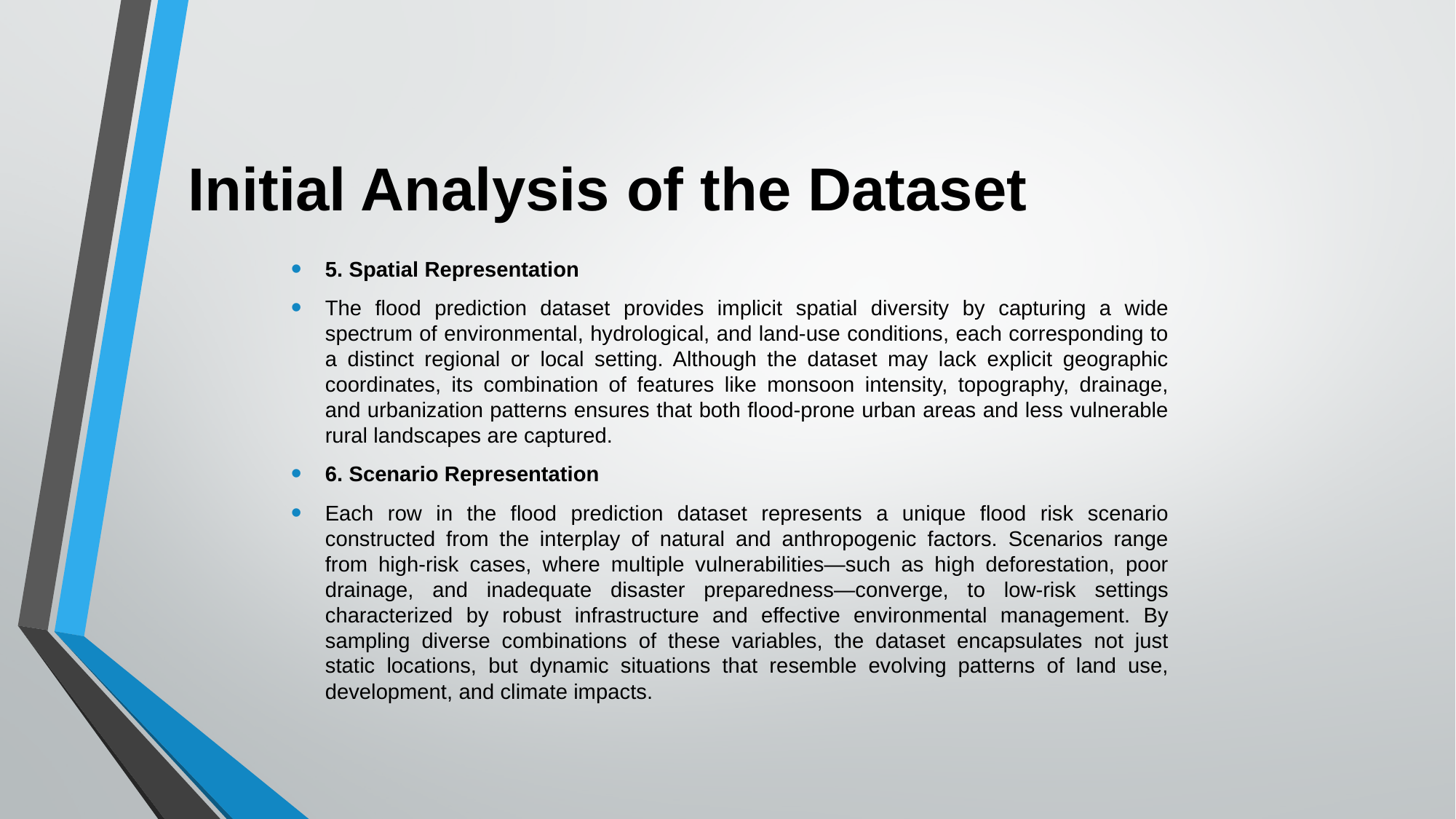

# Initial Analysis of the Dataset
5. Spatial Representation
The flood prediction dataset provides implicit spatial diversity by capturing a wide spectrum of environmental, hydrological, and land-use conditions, each corresponding to a distinct regional or local setting. Although the dataset may lack explicit geographic coordinates, its combination of features like monsoon intensity, topography, drainage, and urbanization patterns ensures that both flood-prone urban areas and less vulnerable rural landscapes are captured.
6. Scenario Representation
Each row in the flood prediction dataset represents a unique flood risk scenario constructed from the interplay of natural and anthropogenic factors. Scenarios range from high-risk cases, where multiple vulnerabilities—such as high deforestation, poor drainage, and inadequate disaster preparedness—converge, to low-risk settings characterized by robust infrastructure and effective environmental management. By sampling diverse combinations of these variables, the dataset encapsulates not just static locations, but dynamic situations that resemble evolving patterns of land use, development, and climate impacts.